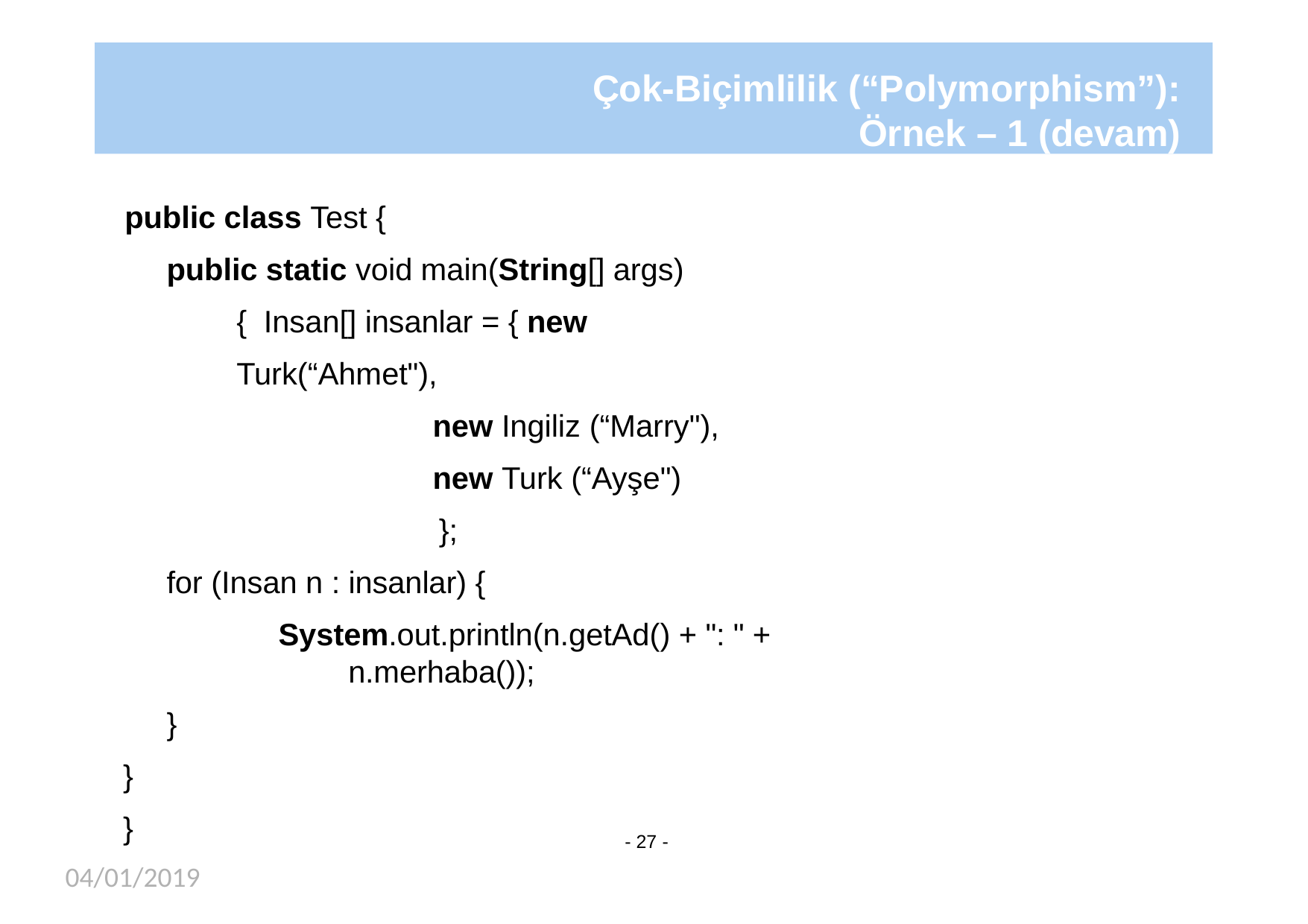

Çok-Biçimlilik (“Polymorphism”):
Örnek – 1 (devam)

public class Test {
public static void main(String[] args) {  Insan[] insanlar = { new Turk(“Ahmet"),
new Ingiliz (“Marry"),
new Turk (“Ayşe")
};
for (Insan n : insanlar) {
System.out.println(n.getAd() + ": " + n.merhaba());
}
}
}
- 27 -
04/01/2019